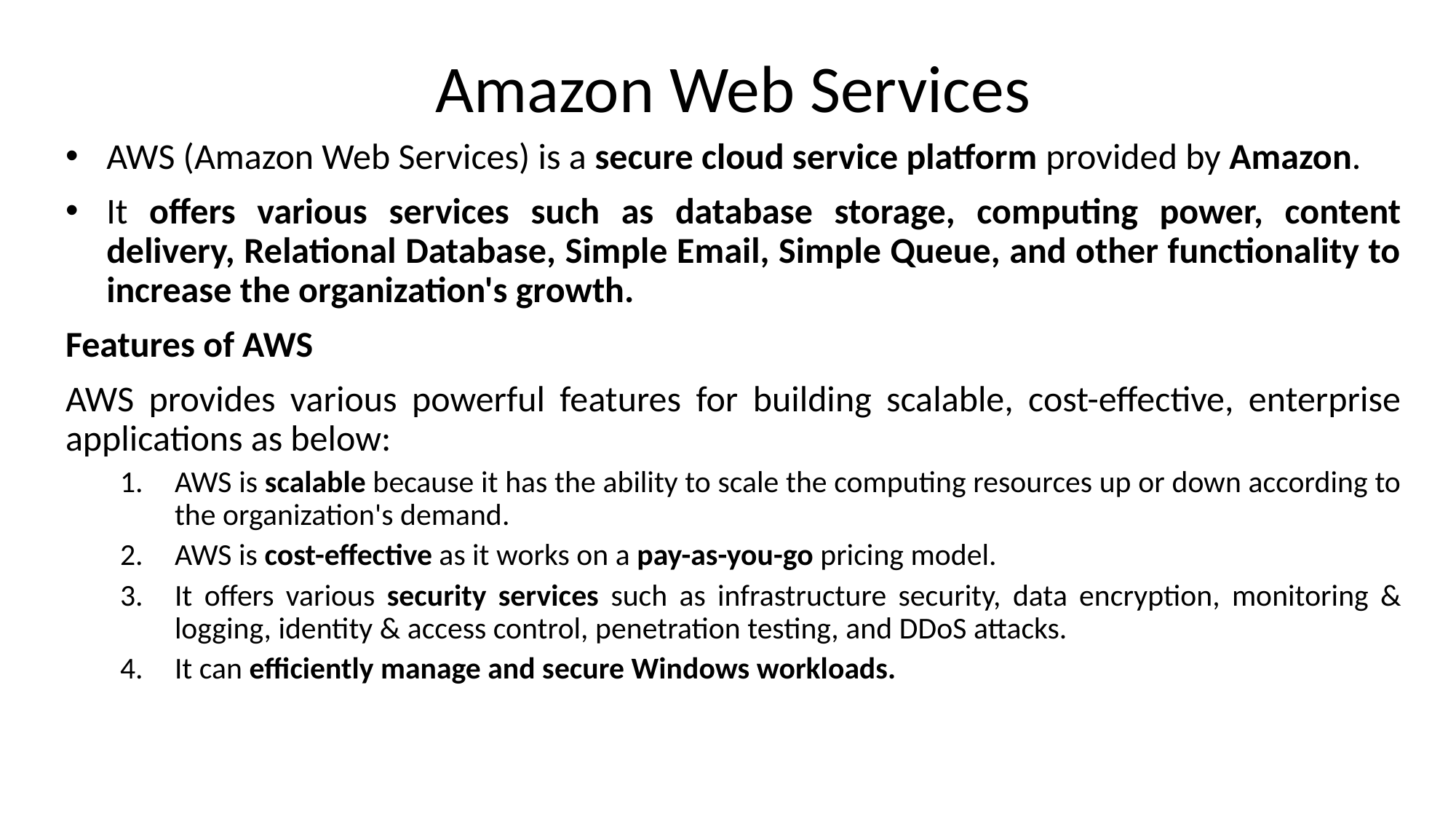

# Amazon Web Services
AWS (Amazon Web Services) is a secure cloud service platform provided by Amazon.
It offers various services such as database storage, computing power, content delivery, Relational Database, Simple Email, Simple Queue, and other functionality to increase the organization's growth.
Features of AWS
AWS provides various powerful features for building scalable, cost-effective, enterprise applications as below:
AWS is scalable because it has the ability to scale the computing resources up or down according to the organization's demand.
AWS is cost-effective as it works on a pay-as-you-go pricing model.
It offers various security services such as infrastructure security, data encryption, monitoring & logging, identity & access control, penetration testing, and DDoS attacks.
It can efficiently manage and secure Windows workloads.